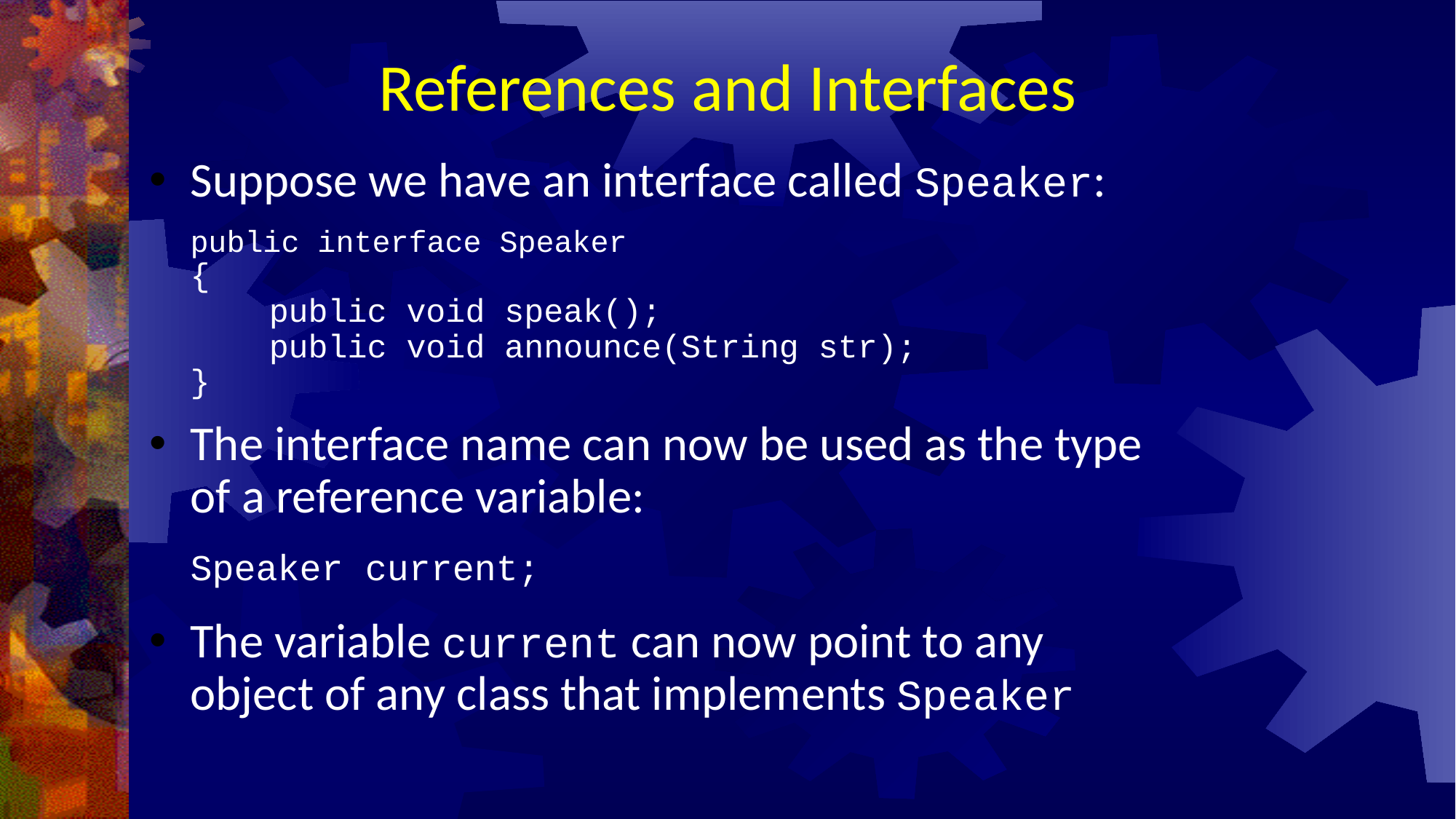

# References and Interfaces
Suppose we have an interface called Speaker:
	public interface Speaker
	{
	    public void speak();
	    public void announce(String str);
	}
The interface name can now be used as the type of a reference variable:
	Speaker current;
The variable current can now point to any object of any class that implements Speaker